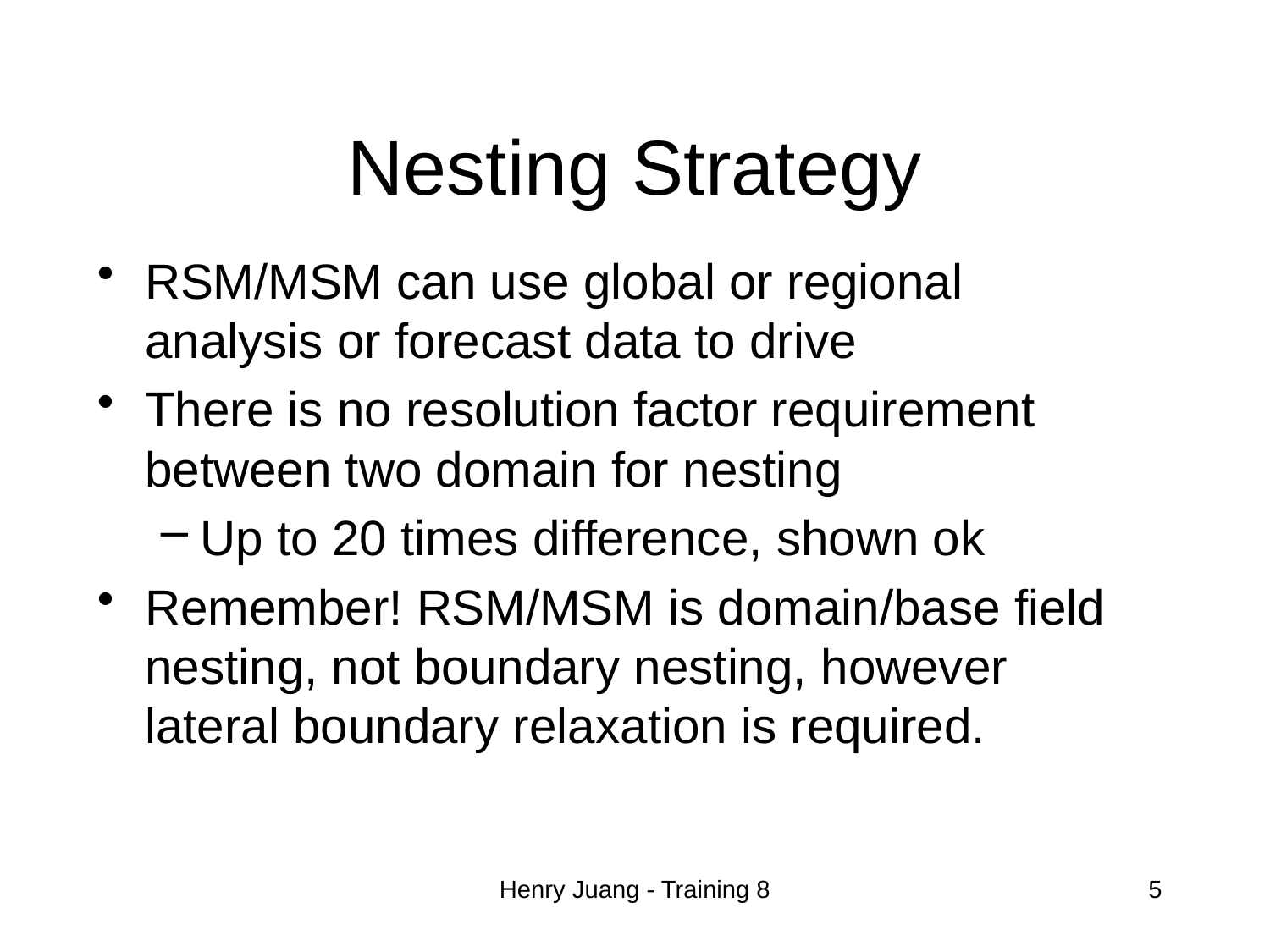

# Nesting Strategy
RSM/MSM can use global or regional analysis or forecast data to drive
There is no resolution factor requirement between two domain for nesting
Up to 20 times difference, shown ok
Remember! RSM/MSM is domain/base field nesting, not boundary nesting, however lateral boundary relaxation is required.

Henry Juang - Training 8
5